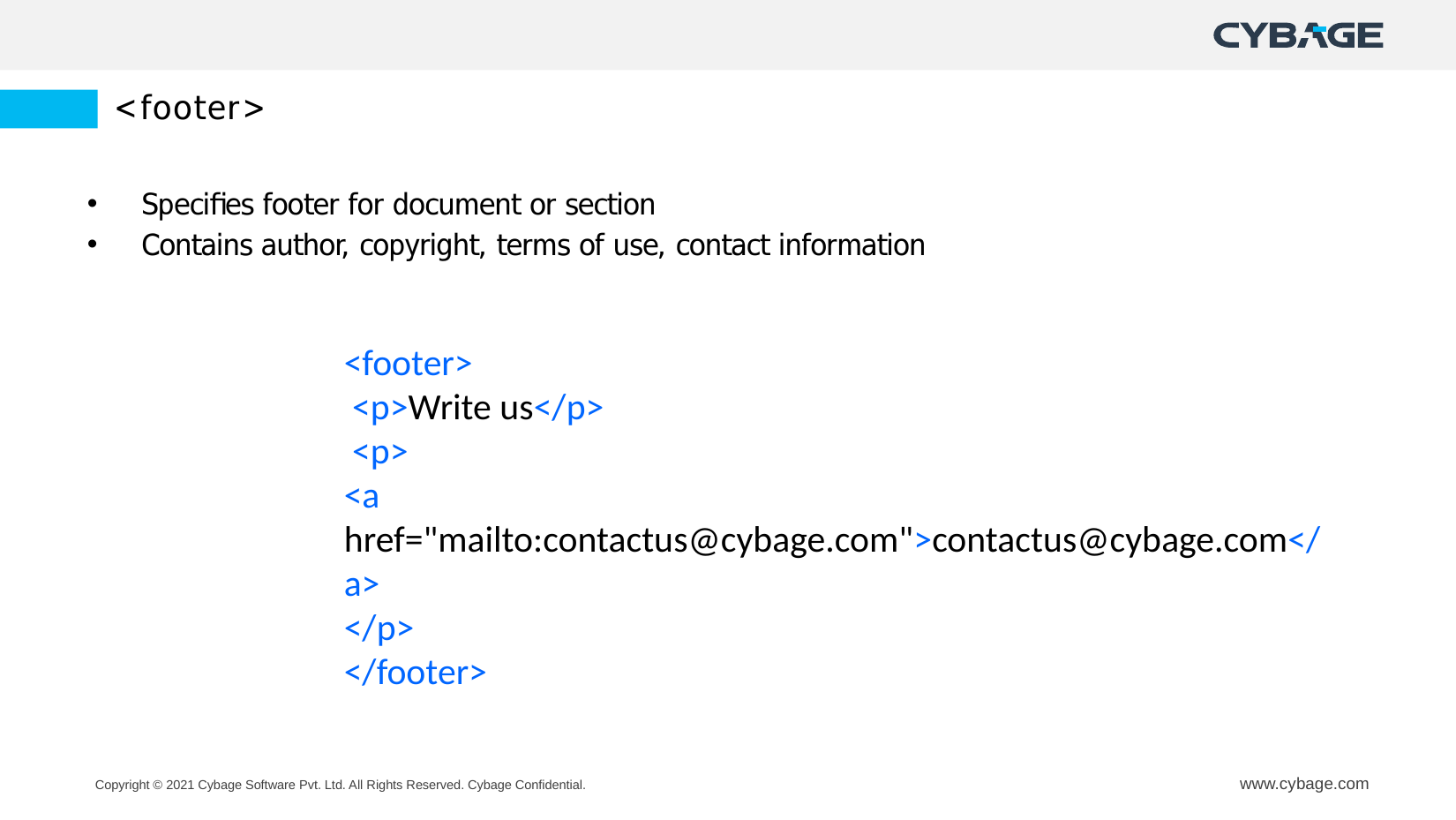

# <footer>
Specifies footer for document or section
Contains author, copyright, terms of use, contact information
<footer>
 <p>Write us</p>
 <p>
<a href="mailto:contactus@cybage.com">contactus@cybage.com</a>
</p>
</footer>